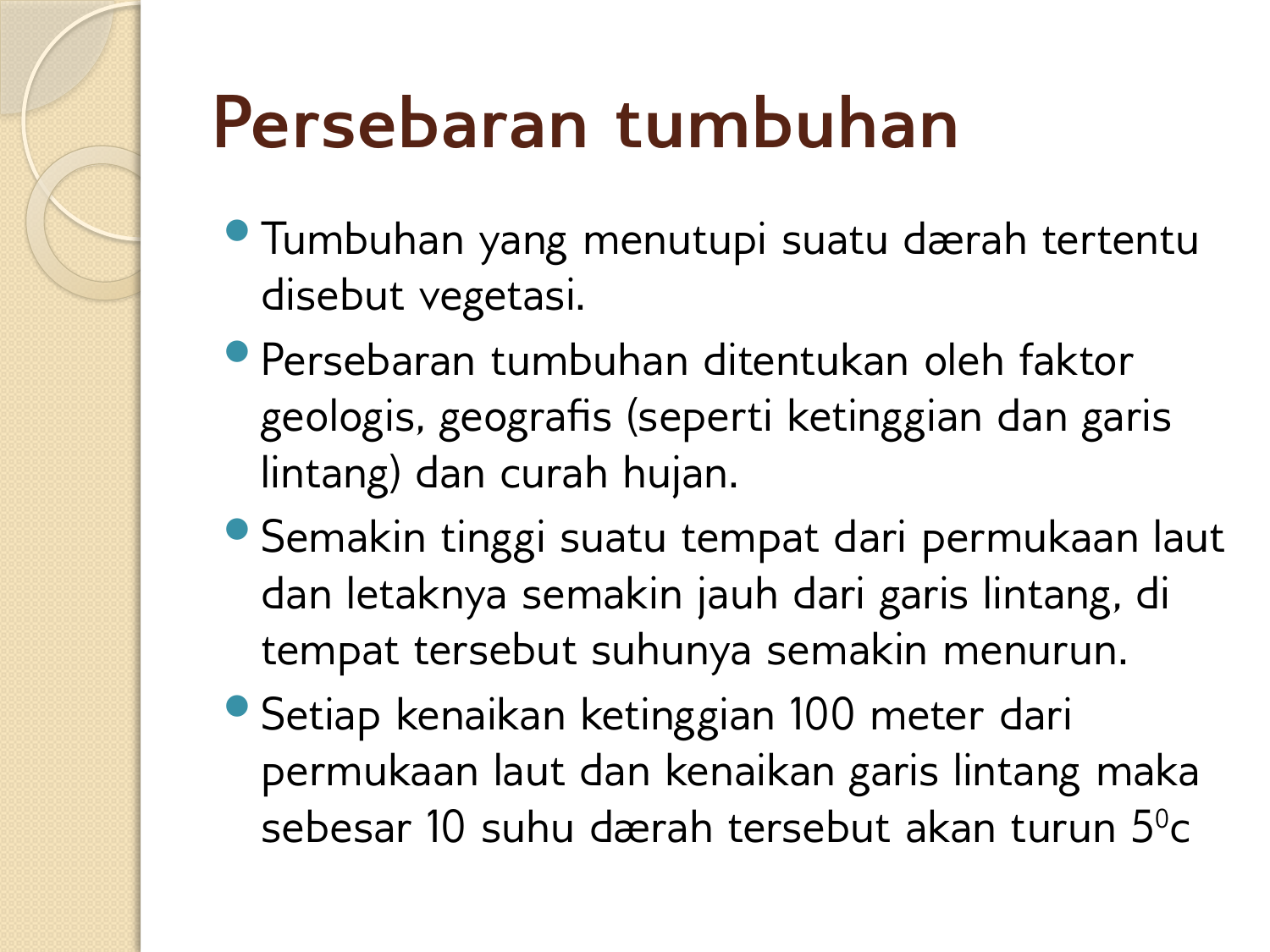

# Persebaran tumbuhan
Tumbuhan yang menutupi suatu daerah tertentu disebut vegetasi.
Persebaran tumbuhan ditentukan oleh faktor geologis, geografis (seperti ketinggian dan garis lintang) dan curah hujan.
Semakin tinggi suatu tempat dari permukaan laut dan letaknya semakin jauh dari garis lintang, di tempat tersebut suhunya semakin menurun.
Setiap kenaikan ketinggian 100 meter dari permukaan laut dan kenaikan garis lintang maka sebesar 10 suhu daerah tersebut akan turun 50c